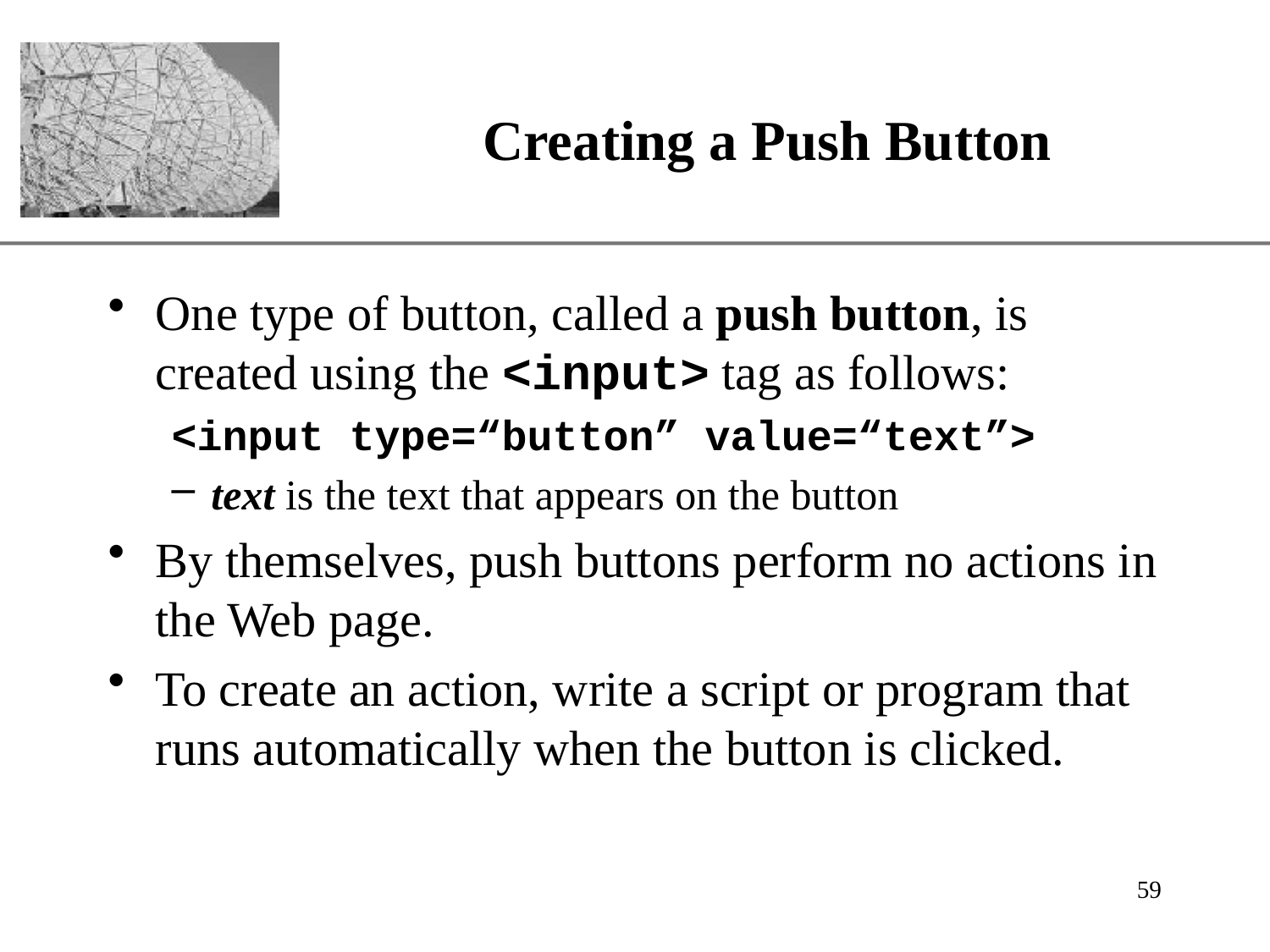

# Creating a Push Button
One type of button, called a push button, is created using the <input> tag as follows:
<input type=“button” value=“text”>
text is the text that appears on the button
By themselves, push buttons perform no actions in the Web page.
To create an action, write a script or program that runs automatically when the button is clicked.
59